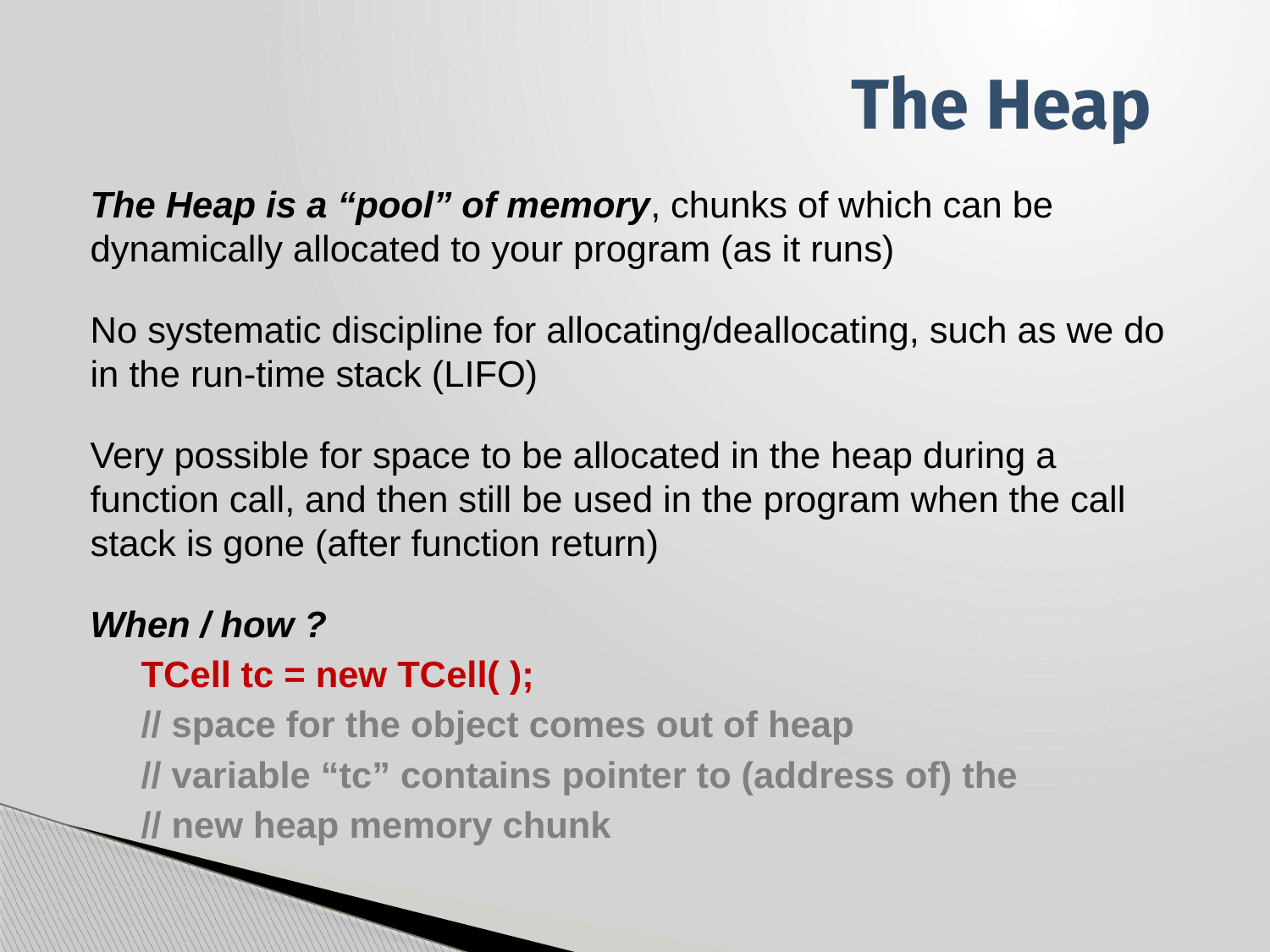

The Heap
The Heap is a “pool” of memory, chunks of which can be dynamically allocated to your program (as it runs)
No systematic discipline for allocating/deallocating, such as we do in the run-time stack (LIFO)
Very possible for space to be allocated in the heap during a function call, and then still be used in the program when the call stack is gone (after function return)
When / how ?
     TCell tc = new TCell( );
     // space for the object comes out of heap
     // variable “tc” contains pointer to (address of) the
     // new heap memory chunk